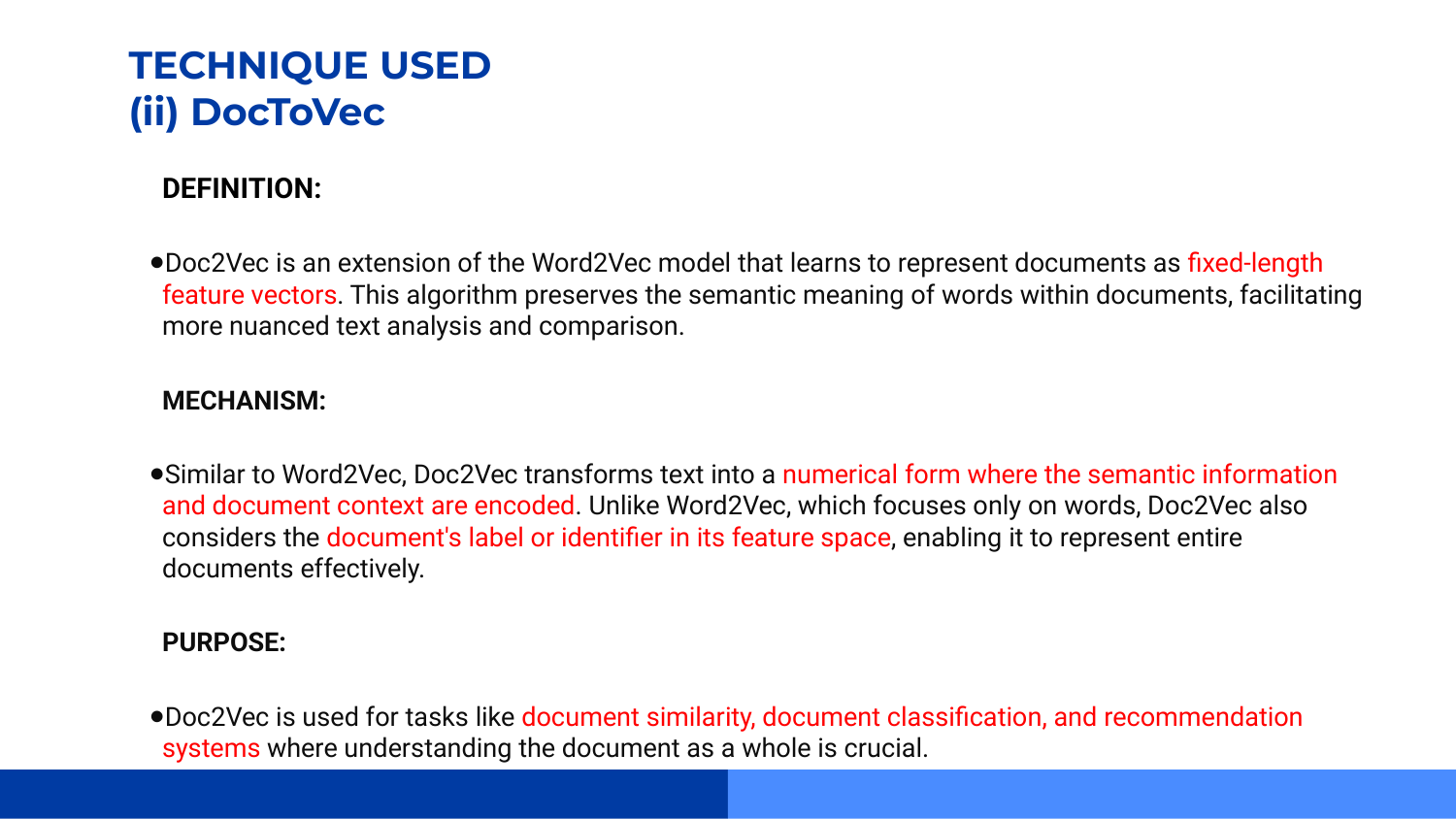

# TECHNIQUE USED
(ii) DocToVec
DEFINITION:
Doc2Vec is an extension of the Word2Vec model that learns to represent documents as fixed-length feature vectors. This algorithm preserves the semantic meaning of words within documents, facilitating more nuanced text analysis and comparison.
MECHANISM:
Similar to Word2Vec, Doc2Vec transforms text into a numerical form where the semantic information and document context are encoded. Unlike Word2Vec, which focuses only on words, Doc2Vec also considers the document's label or identifier in its feature space, enabling it to represent entire documents effectively.
PURPOSE:
Doc2Vec is used for tasks like document similarity, document classification, and recommendation systems where understanding the document as a whole is crucial.